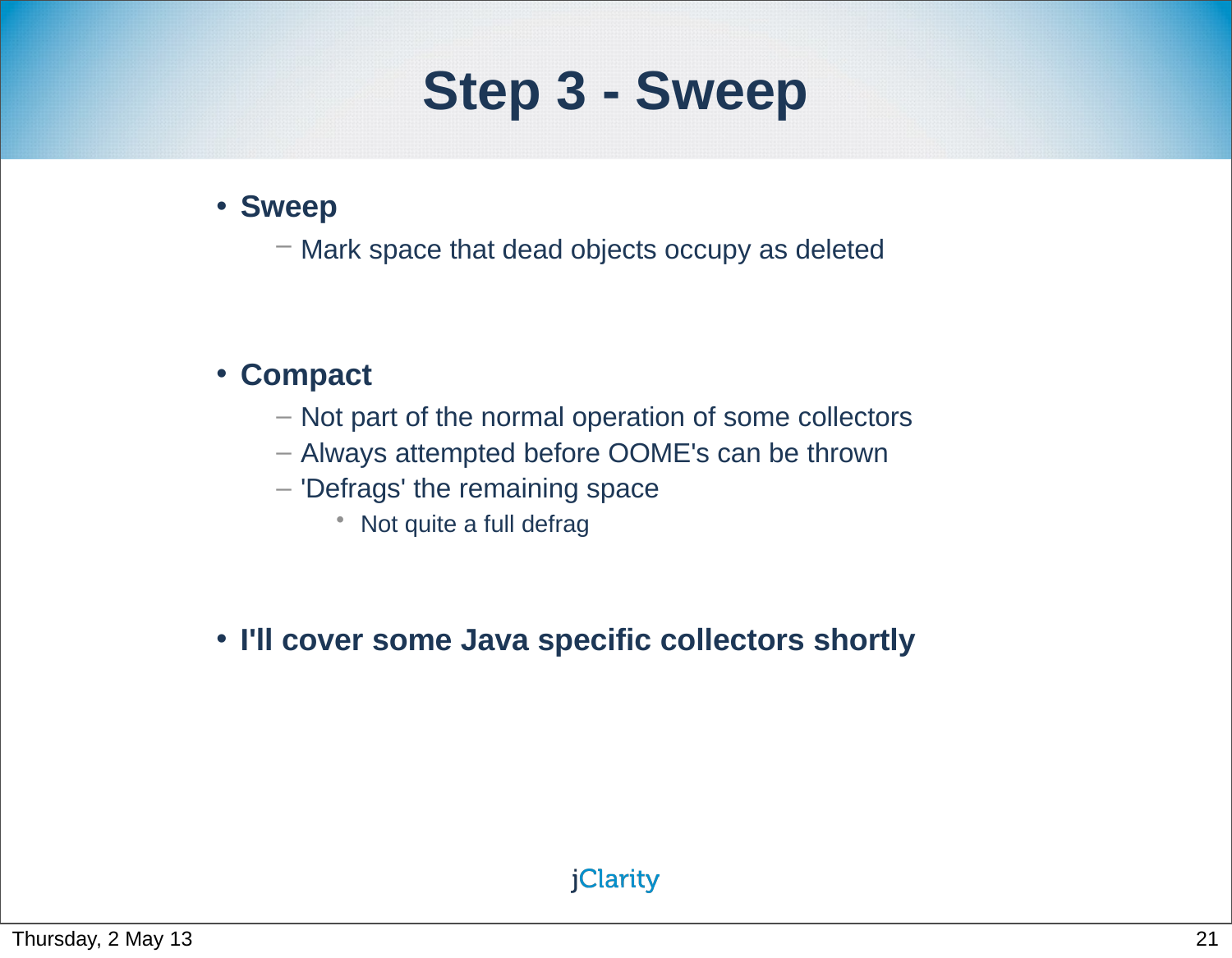

# Step 3 - Sweep
Sweep
Mark space that dead objects occupy as deleted

Compact
Not part of the normal operation of some collectors
Always attempted before OOME's can be thrown
'Defrags' the remaining space
Not quite a full defrag
I'll cover some Java specific collectors shortly
Thursday, 2 May 13
21